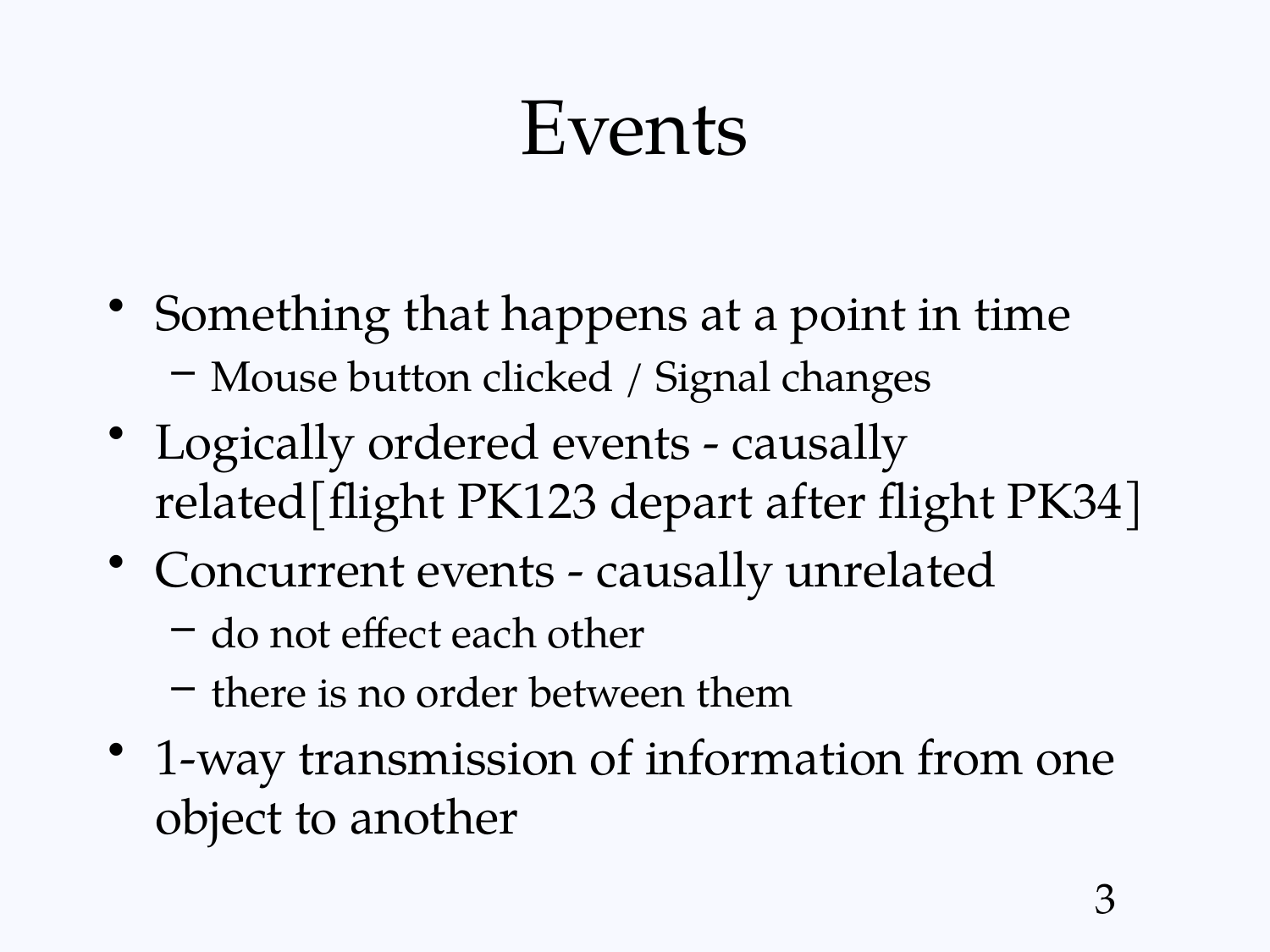

# Events
Something that happens at a point in time
Mouse button clicked / Signal changes
Logically ordered events - causally related[flight PK123 depart after flight PK34]
Concurrent events - causally unrelated
do not effect each other
there is no order between them
1-way transmission of information from one object to another